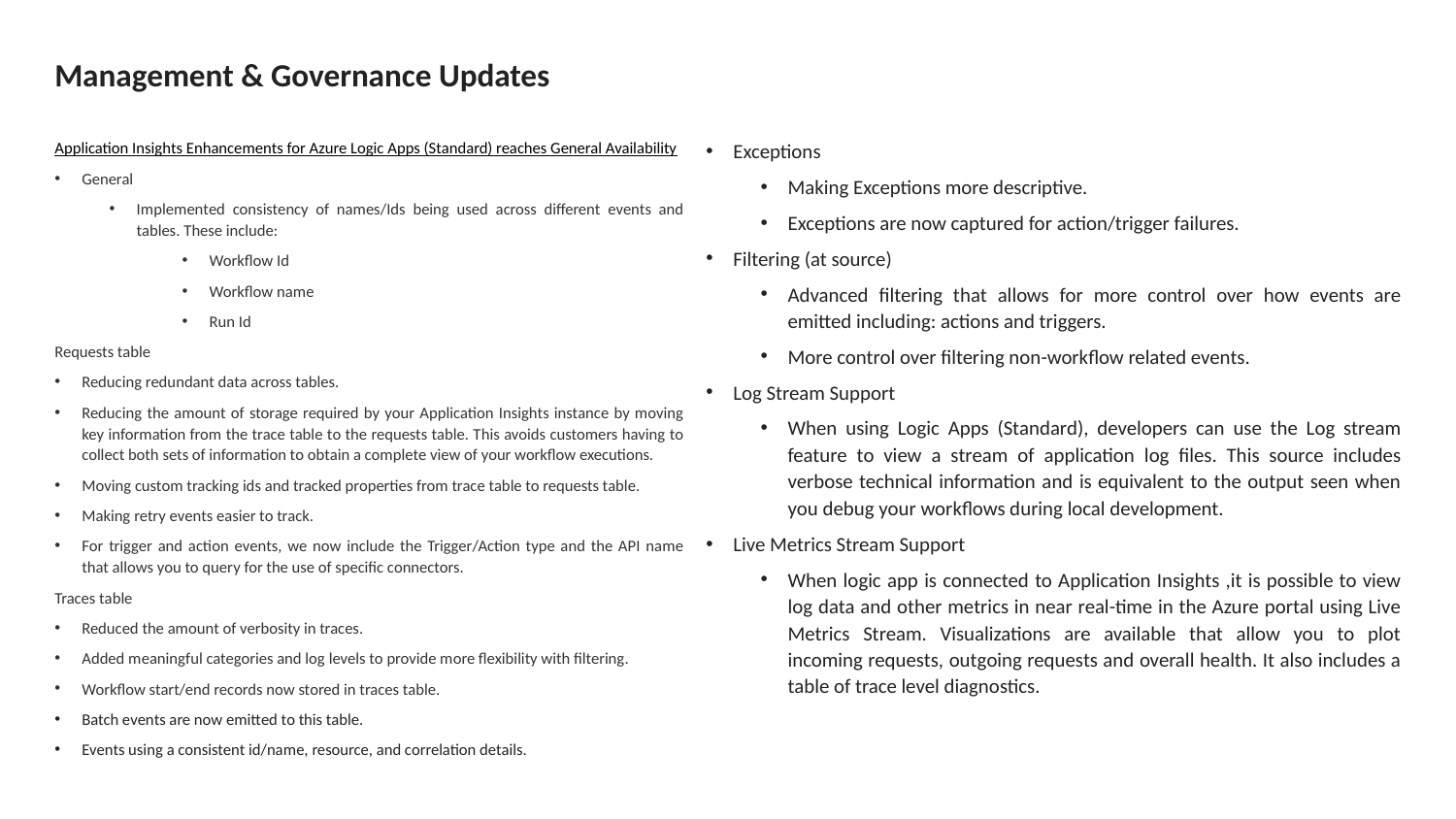

# Management & Governance Updates
Application Insights Enhancements for Azure Logic Apps (Standard) reaches General Availability
General
Implemented consistency of names/Ids being used across different events and tables. These include:
Workflow Id
Workflow name
Run Id
Requests table
Reducing redundant data across tables.
Reducing the amount of storage required by your Application Insights instance by moving key information from the trace table to the requests table. This avoids customers having to collect both sets of information to obtain a complete view of your workflow executions.
Moving custom tracking ids and tracked properties from trace table to requests table.
Making retry events easier to track.
For trigger and action events, we now include the Trigger/Action type and the API name that allows you to query for the use of specific connectors.
Traces table
Reduced the amount of verbosity in traces.
Added meaningful categories and log levels to provide more flexibility with filtering.
Workflow start/end records now stored in traces table.
Batch events are now emitted to this table.
Events using a consistent id/name, resource, and correlation details.

Exceptions
Making Exceptions more descriptive.
Exceptions are now captured for action/trigger failures.
Filtering (at source)
Advanced filtering that allows for more control over how events are emitted including: actions and triggers.
More control over filtering non-workflow related events.
Log Stream Support
When using Logic Apps (Standard), developers can use the Log stream feature to view a stream of application log files. This source includes verbose technical information and is equivalent to the output seen when you debug your workflows during local development.
Live Metrics Stream Support
When logic app is connected to Application Insights ,it is possible to view log data and other metrics in near real-time in the Azure portal using Live Metrics Stream. Visualizations are available that allow you to plot incoming requests, outgoing requests and overall health. It also includes a table of trace level diagnostics.